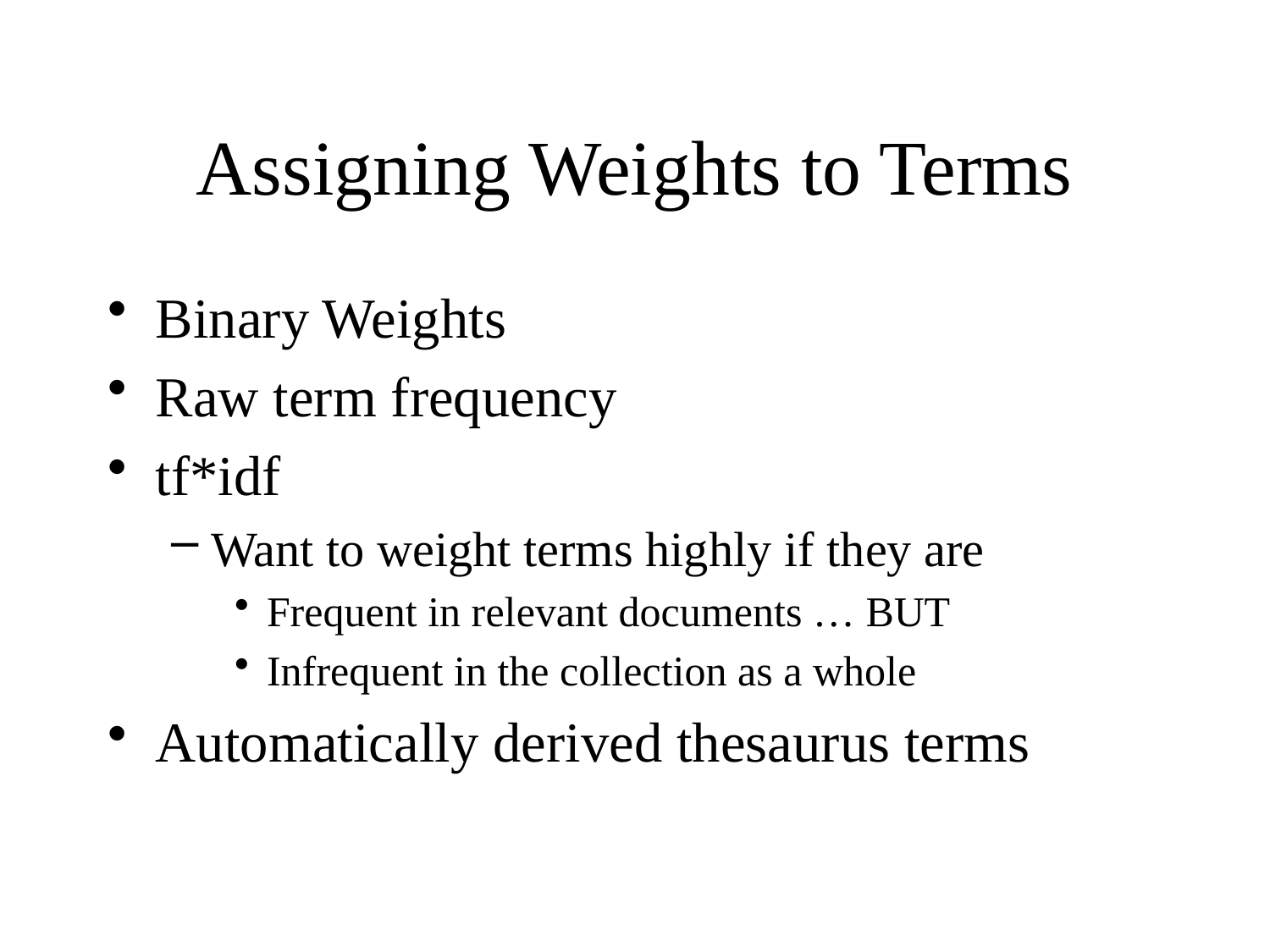

# Assigning Weights to Terms
Binary Weights
Raw term frequency
tf*idf
Want to weight terms highly if they are
Frequent in relevant documents … BUT
Infrequent in the collection as a whole
Automatically derived thesaurus terms